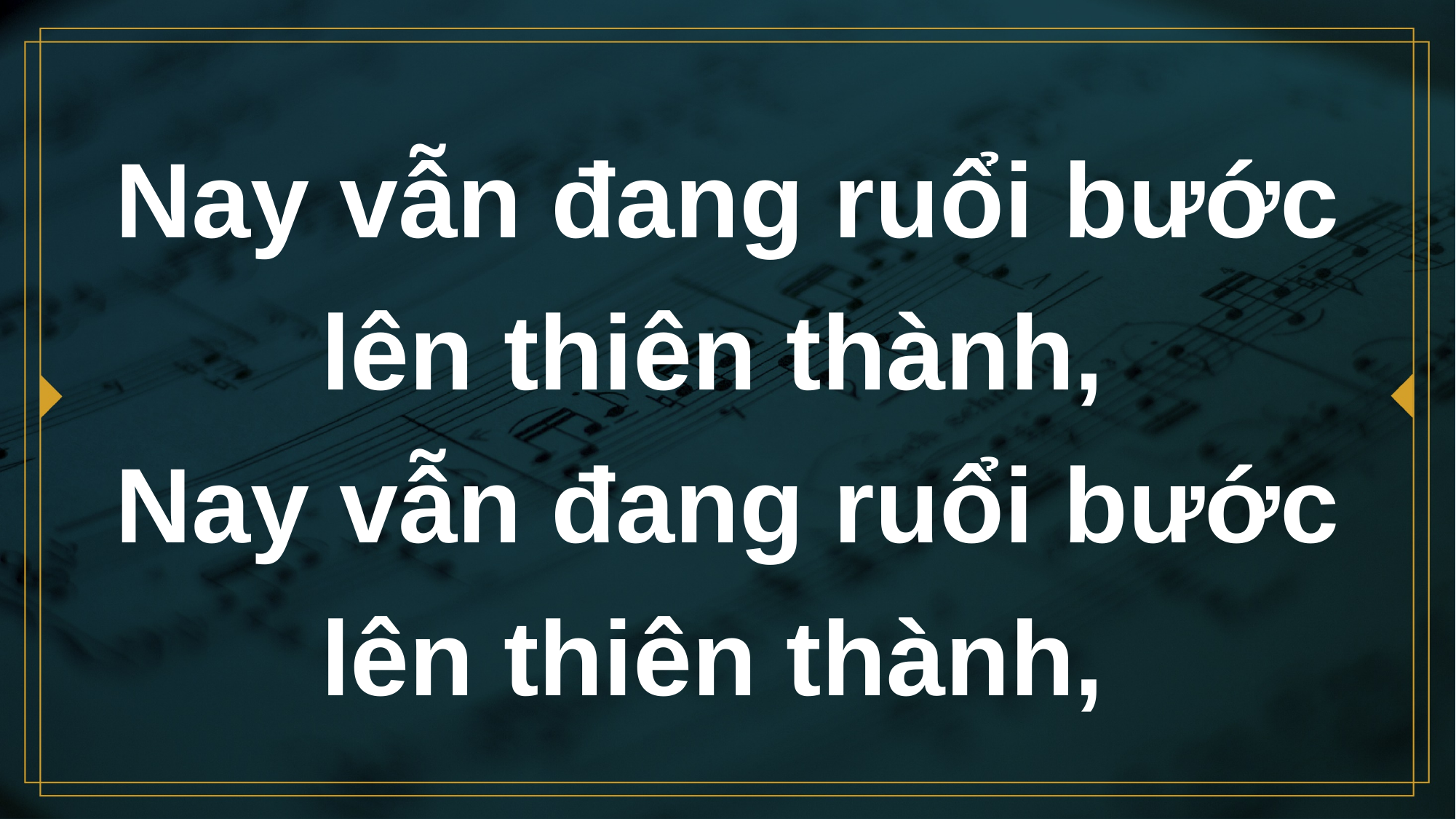

# Nay vẫn đang ruổi bước lên thiên thành, Nay vẫn đang ruổi bước lên thiên thành,